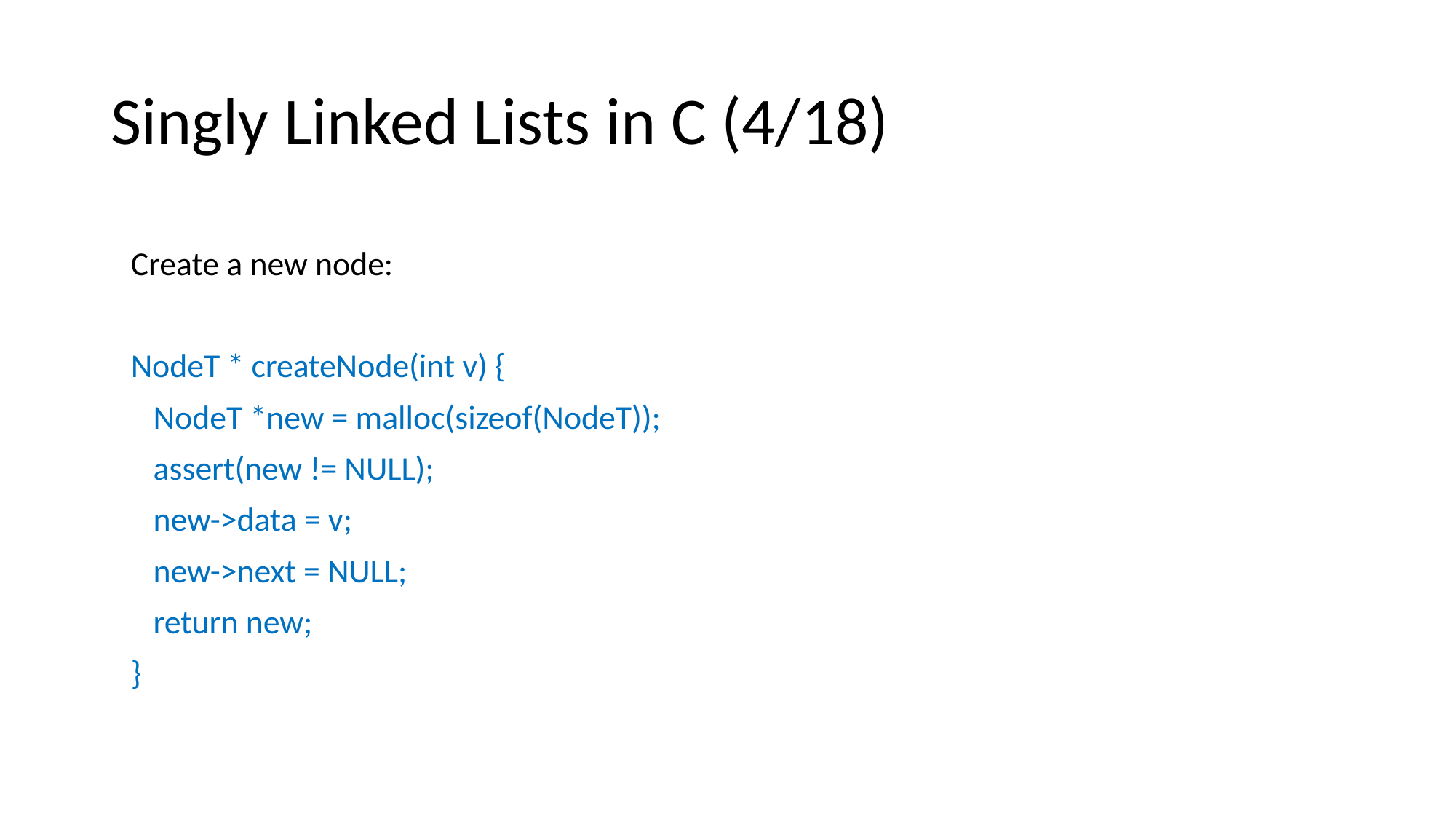

# Singly Linked Lists in C (4/18)
Create a new node:

NodeT * createNode(int v) {
   NodeT *new = malloc(sizeof(NodeT));
   assert(new != NULL);
   new->data = v;
   new->next = NULL;
   return new;
}